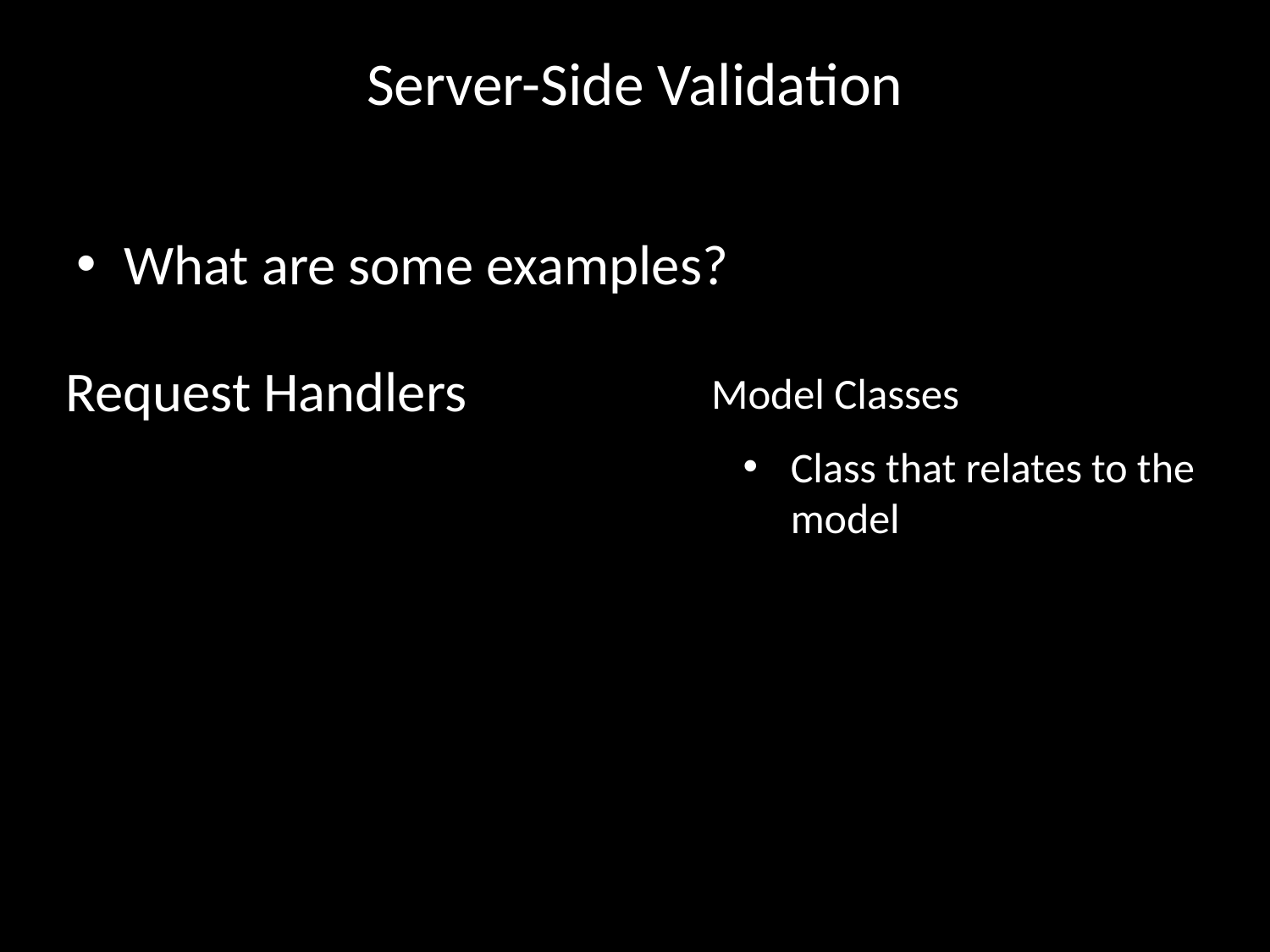

# Server-Side Validation
What are some examples?

Request Handlers

Model Classes

Class that relates to the model